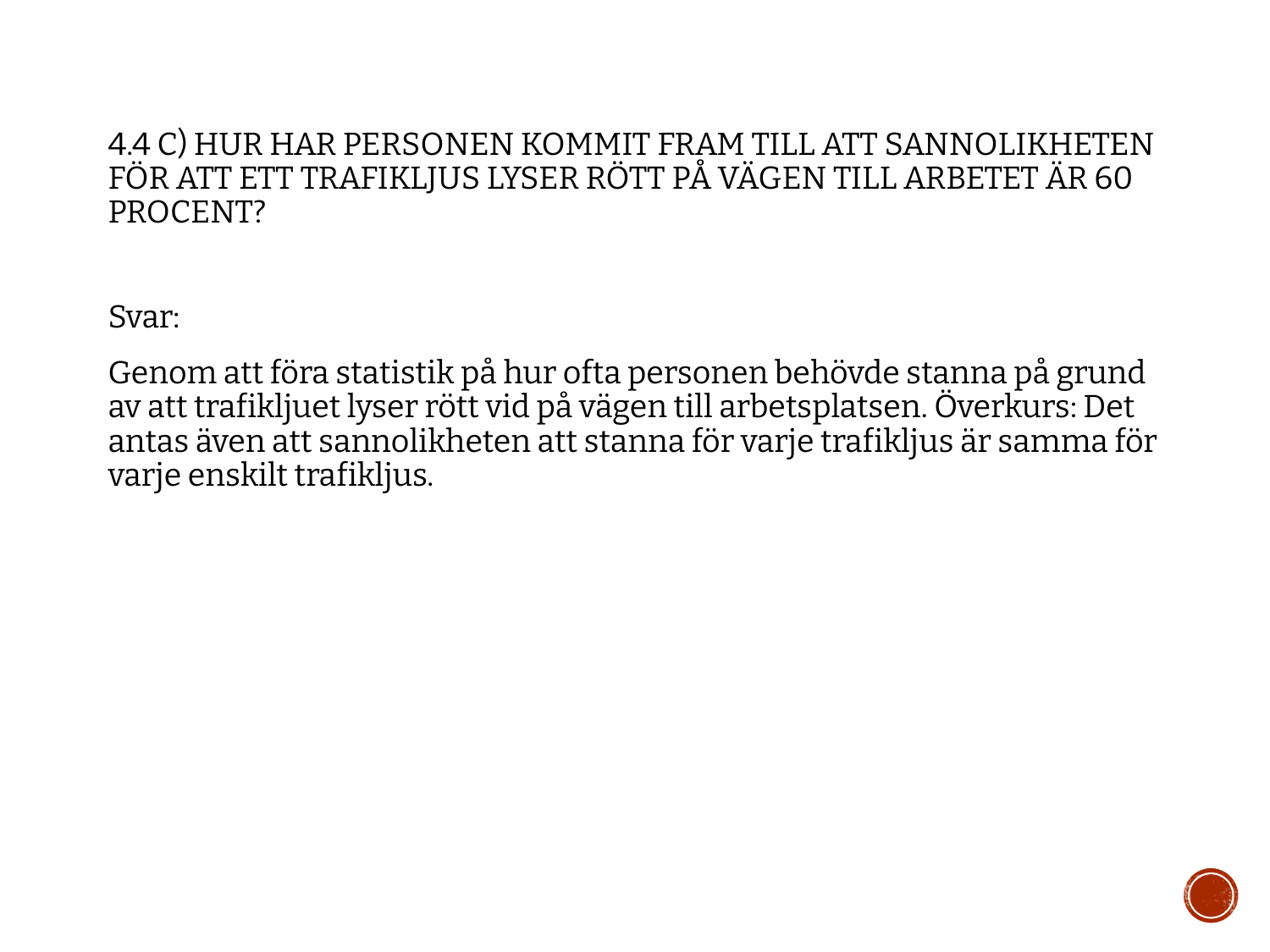

# 4.4 c) Hur har personen kommit fram till att sannolikheten för att ett trafikljus lyser rött på vägen till arbetet är 60 procent?
Svar:
Genom att föra statistik på hur ofta personen behövde stanna på grund av att trafikljuet lyser rött vid på vägen till arbetsplatsen. Överkurs: Det antas även att sannolikheten att stanna för varje trafikljus är samma för varje enskilt trafikljus.